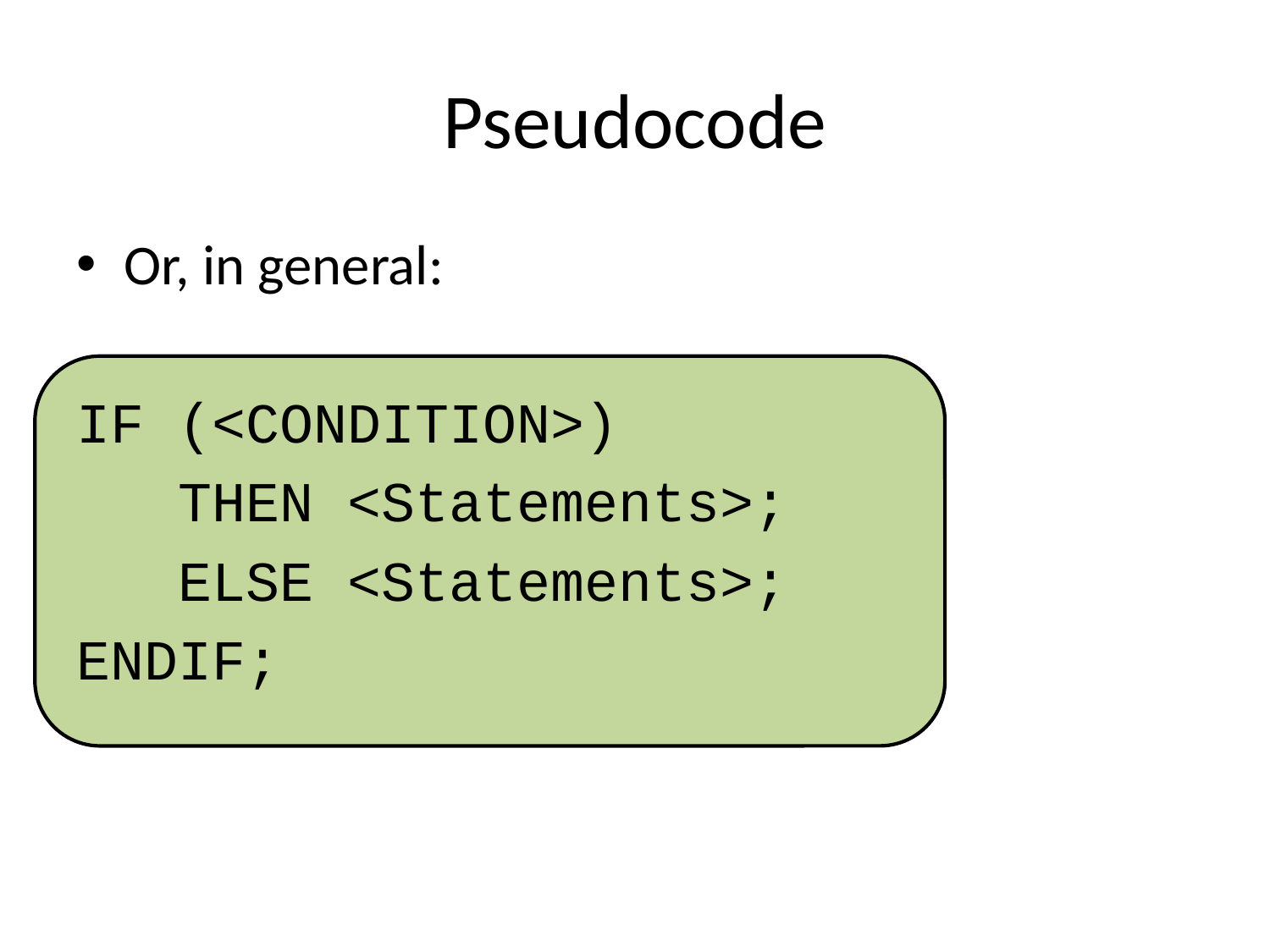

# Pseudocode
Or, in general:

IF (<CONDITION>)
   THEN <Statements>;
   ELSE <Statements>;
ENDIF;